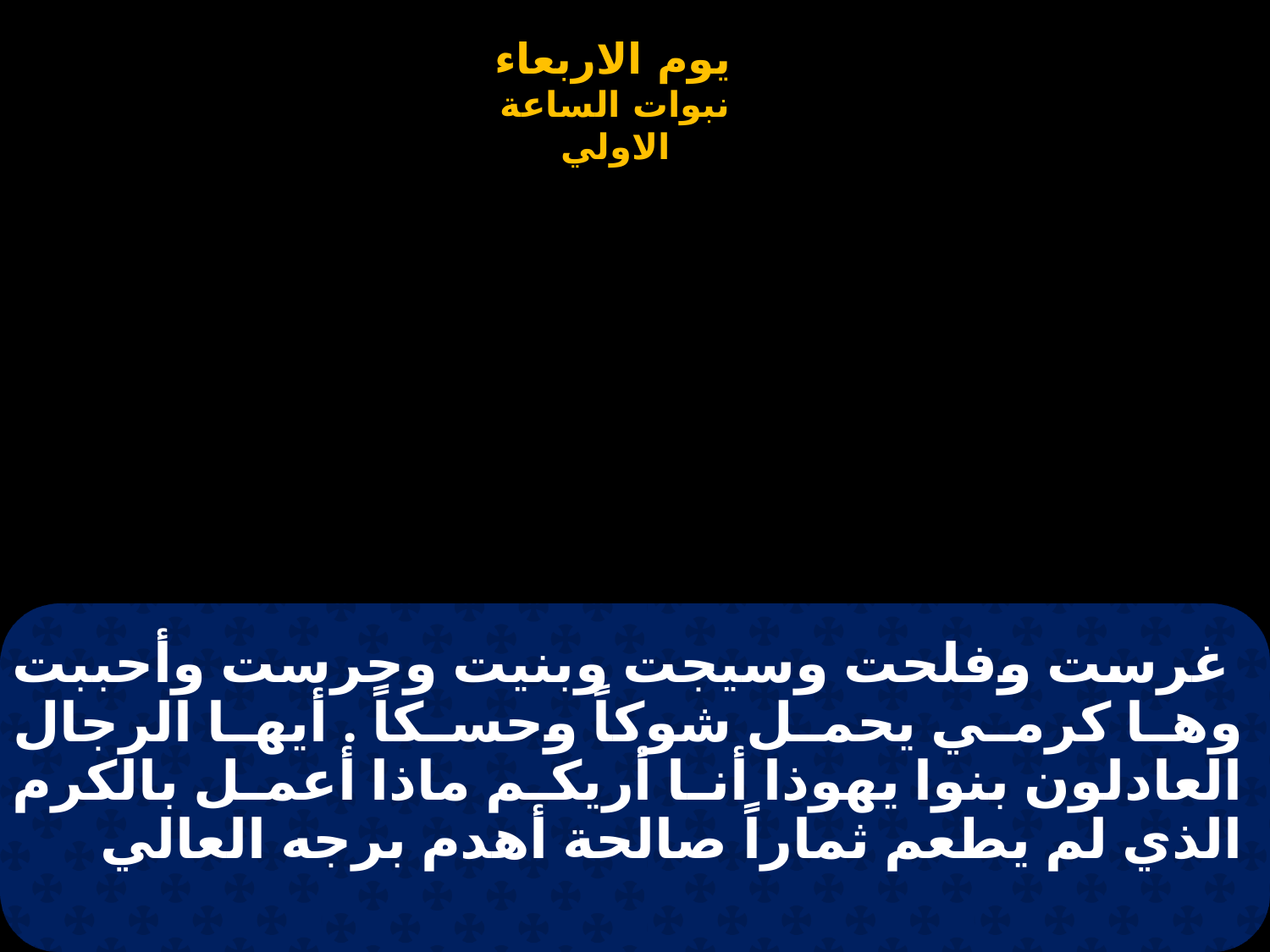

# غرست وفلحت وسيجت وبنيت وحرست وأحببت وها كرمي يحمل شوكاً وحسكاً . أيها الرجال العادلون بنوا يهوذا أنا أريكم ماذا أعمل بالكرم الذي لم يطعم ثماراً صالحة أهدم برجه العالي